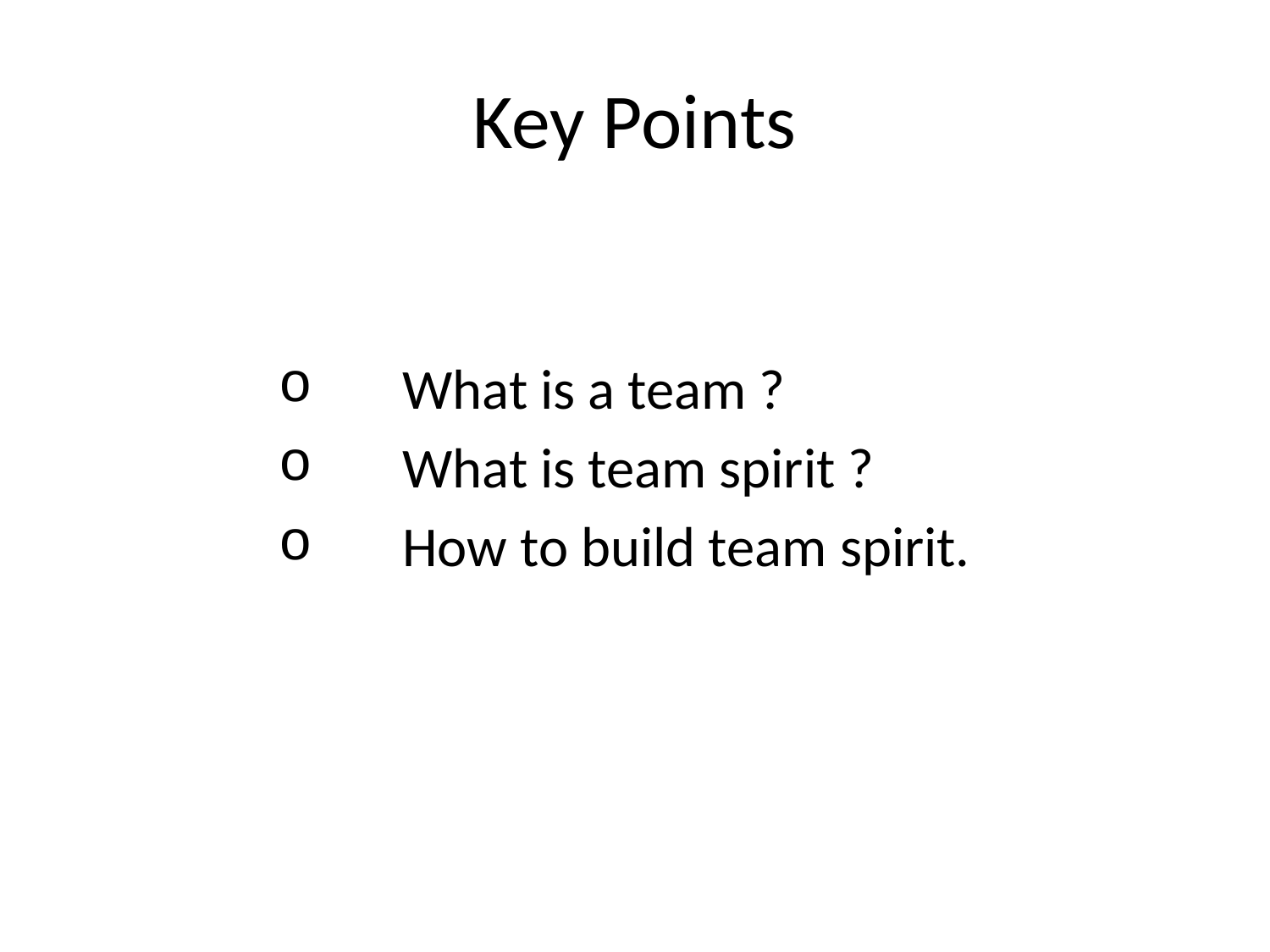

# Key Points

      What is a team ?
      What is team spirit ?
      How to build team spirit.